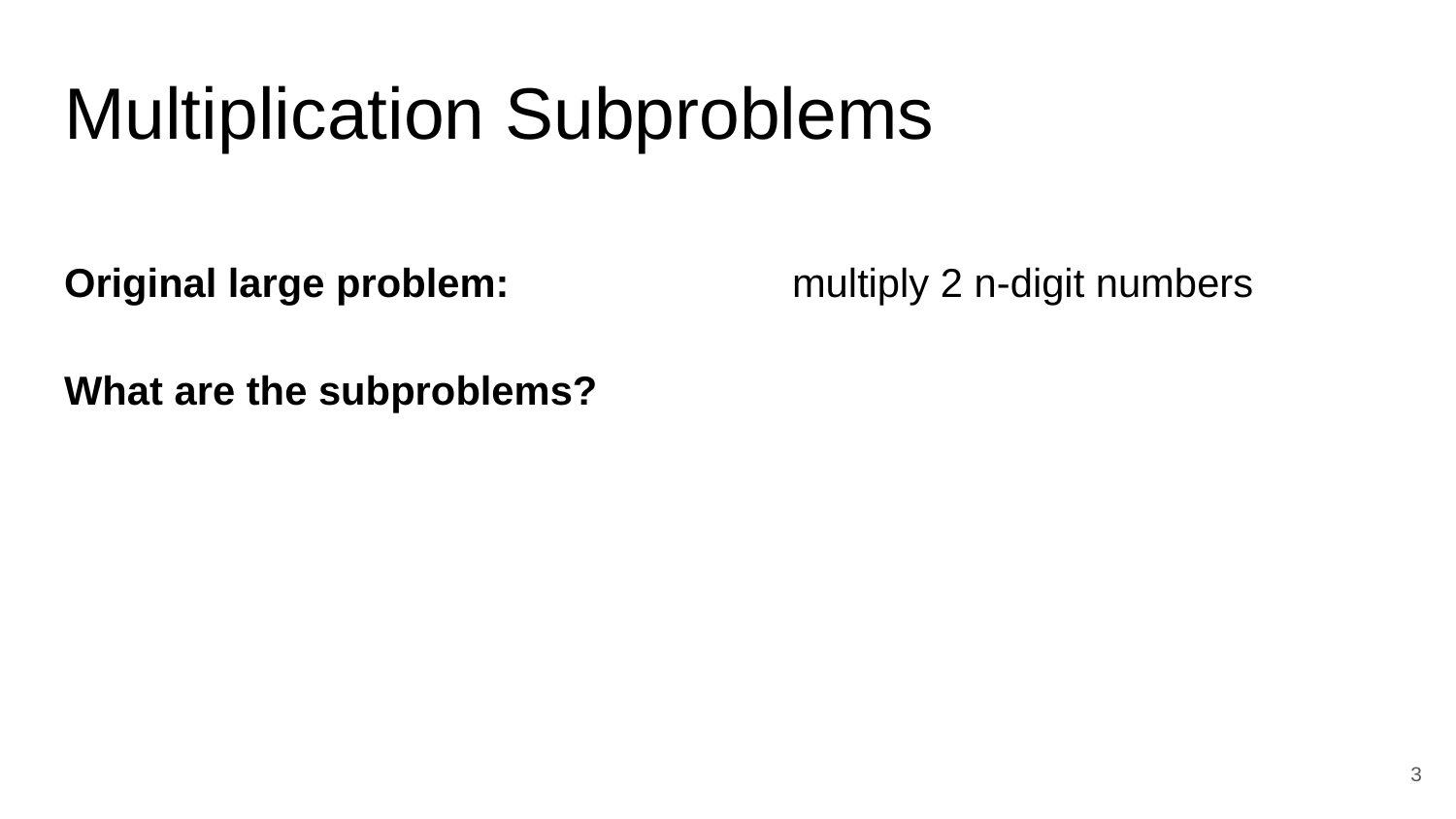

Multiplication Subproblems
Original large problem: 		multiply 2 n-digit numbers
What are the subproblems?
3